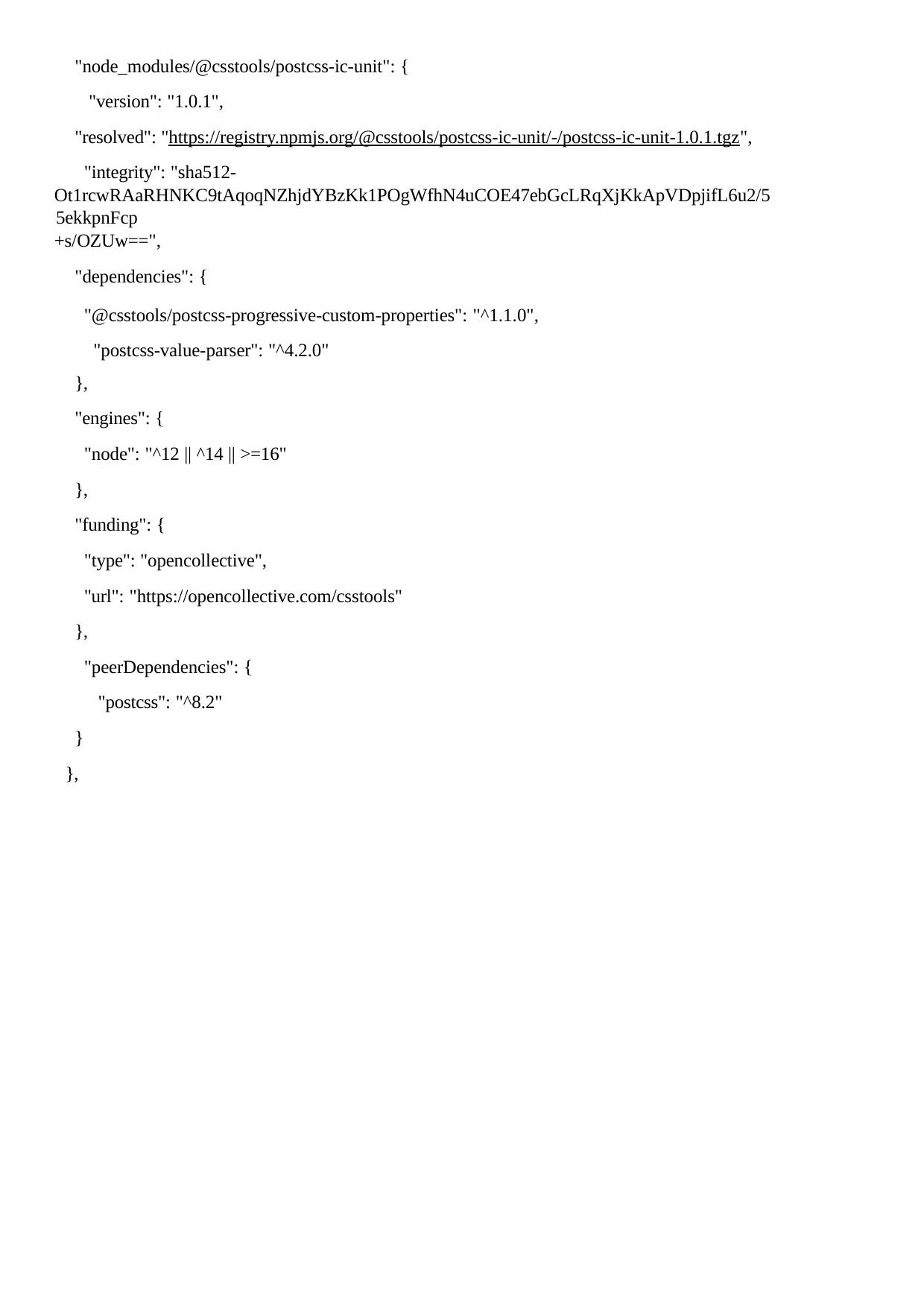

"node_modules/@csstools/postcss-ic-unit": {  "version": "1.0.1",
"resolved": "https://registry.npmjs.org/@csstools/postcss-ic-unit/-/postcss-ic-unit-1.0.1.tgz",  "integrity": "sha512-
Ot1rcwRAaRHNKC9tAqoqNZhjdYBzKk1POgWfhN4uCOE47ebGcLRqXjKkApVDpjifL6u2/55ekkpnFcp
+s/OZUw==",
"dependencies": {
"@csstools/postcss-progressive-custom-properties": "^1.1.0",  "postcss-value-parser": "^4.2.0"
},
"engines": {
"node": "^12 || ^14 || >=16"
},
"funding": {
"type": "opencollective",
"url": "https://opencollective.com/csstools"
},
"peerDependencies": {  "postcss": "^8.2"
}
},